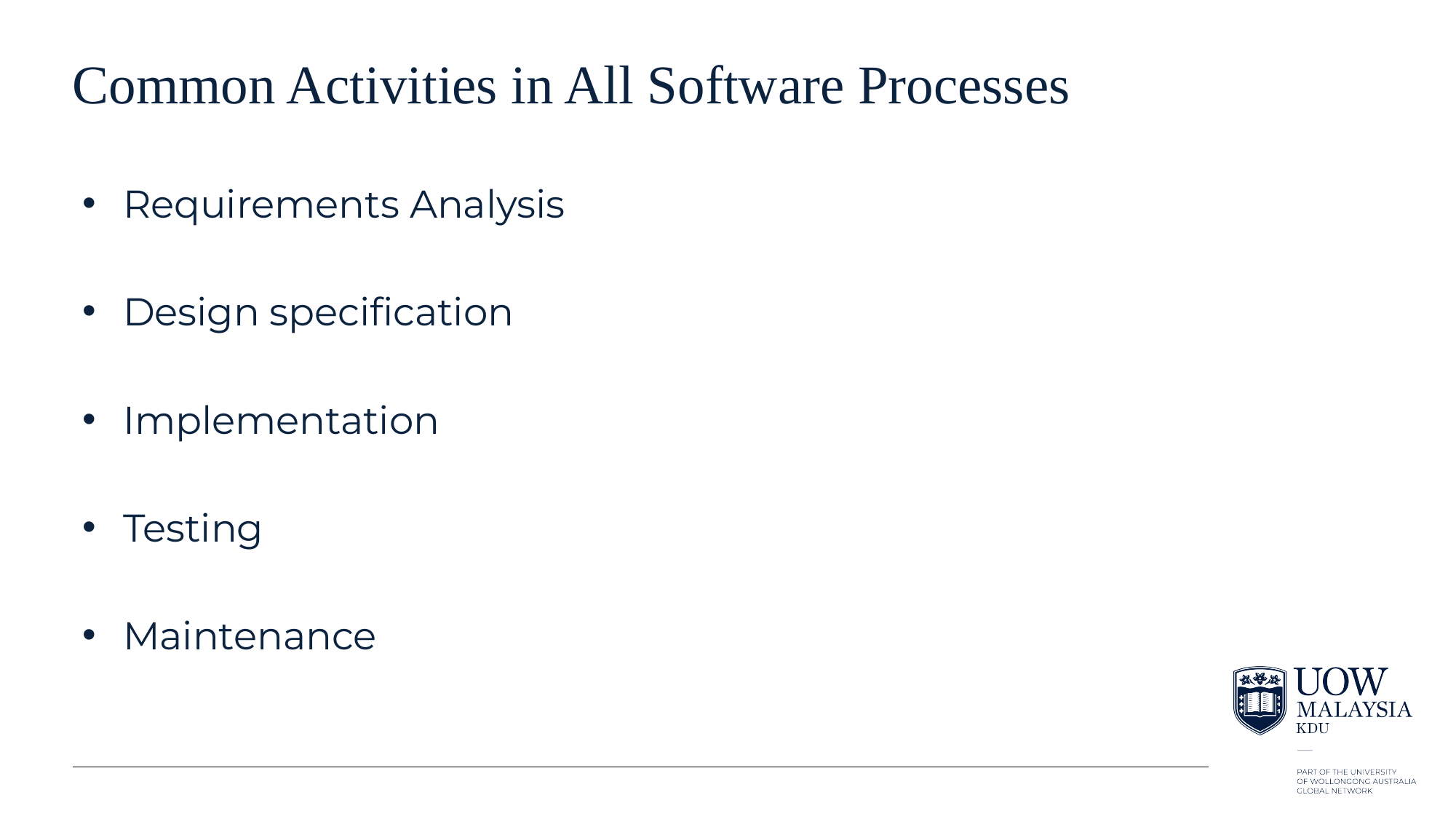

# Common Activities in All Software Processes
Requirements Analysis

Design specification

Implementation

Testing

Maintenance